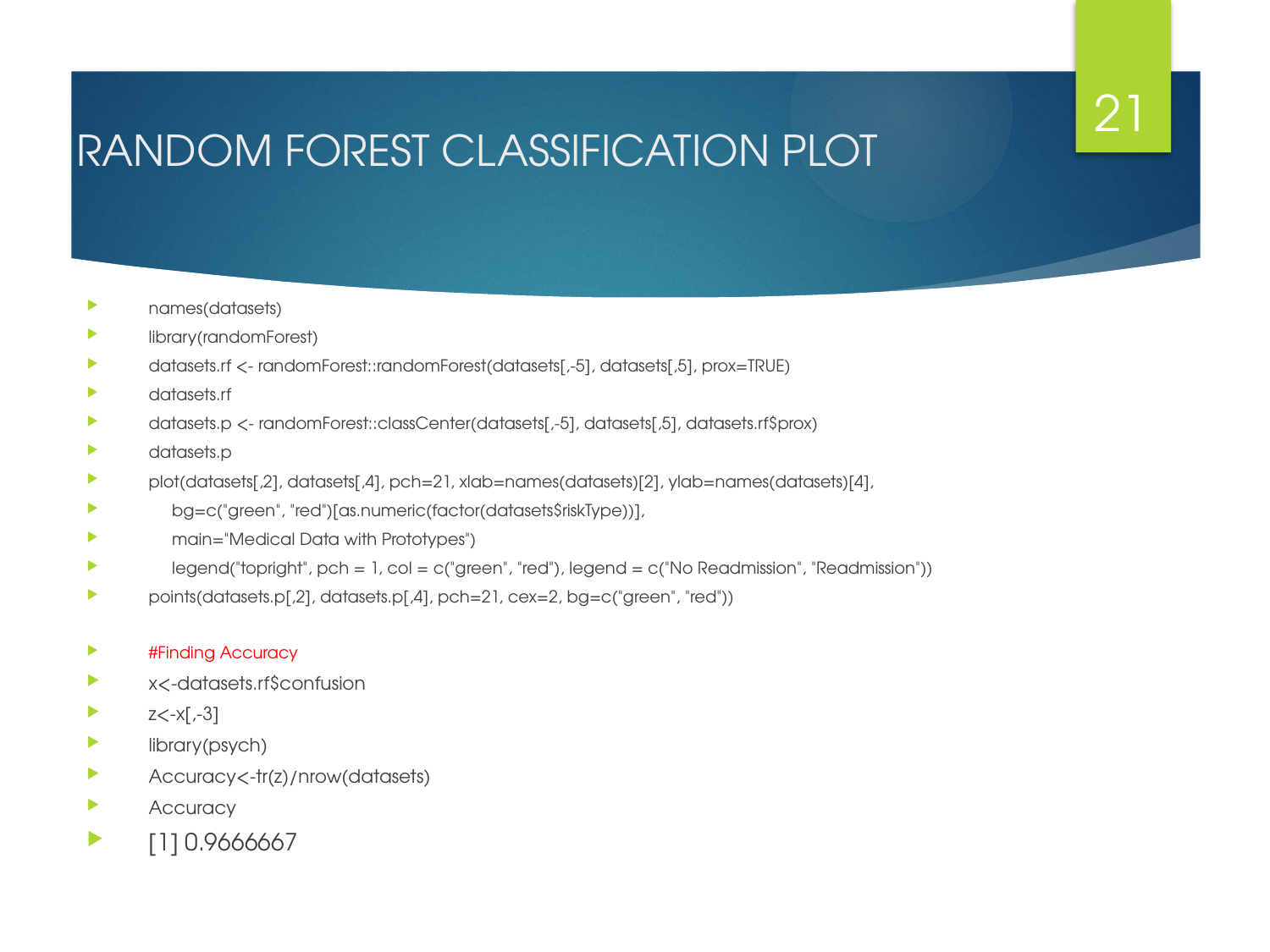

21
# RANDOM FOREST CLASSIFICATION PLOT

names(datasets)
library(randomForest)
datasets.rf <- randomForest::randomForest(datasets[,-5], datasets[,5], prox=TRUE)
datasets.rf
datasets.p <- randomForest::classCenter(datasets[,-5], datasets[,5], datasets.rf$prox)
datasets.p
plot(datasets[,2], datasets[,4], pch=21, xlab=names(datasets)[2], ylab=names(datasets)[4],
     bg=c("green", "red")[as.numeric(factor(datasets$riskType))],
     main="Medical Data with Prototypes")
     legend("topright", pch = 1, col = c("green", "red"), legend = c("No Readmission", "Readmission"))
points(datasets.p[,2], datasets.p[,4], pch=21, cex=2, bg=c("green", "red"))

#Finding Accuracy
x<-datasets.rf$confusion
z<-x[,-3]
library(psych)
Accuracy<-tr(z)/nrow(datasets)
Accuracy
[1] 0.9666667